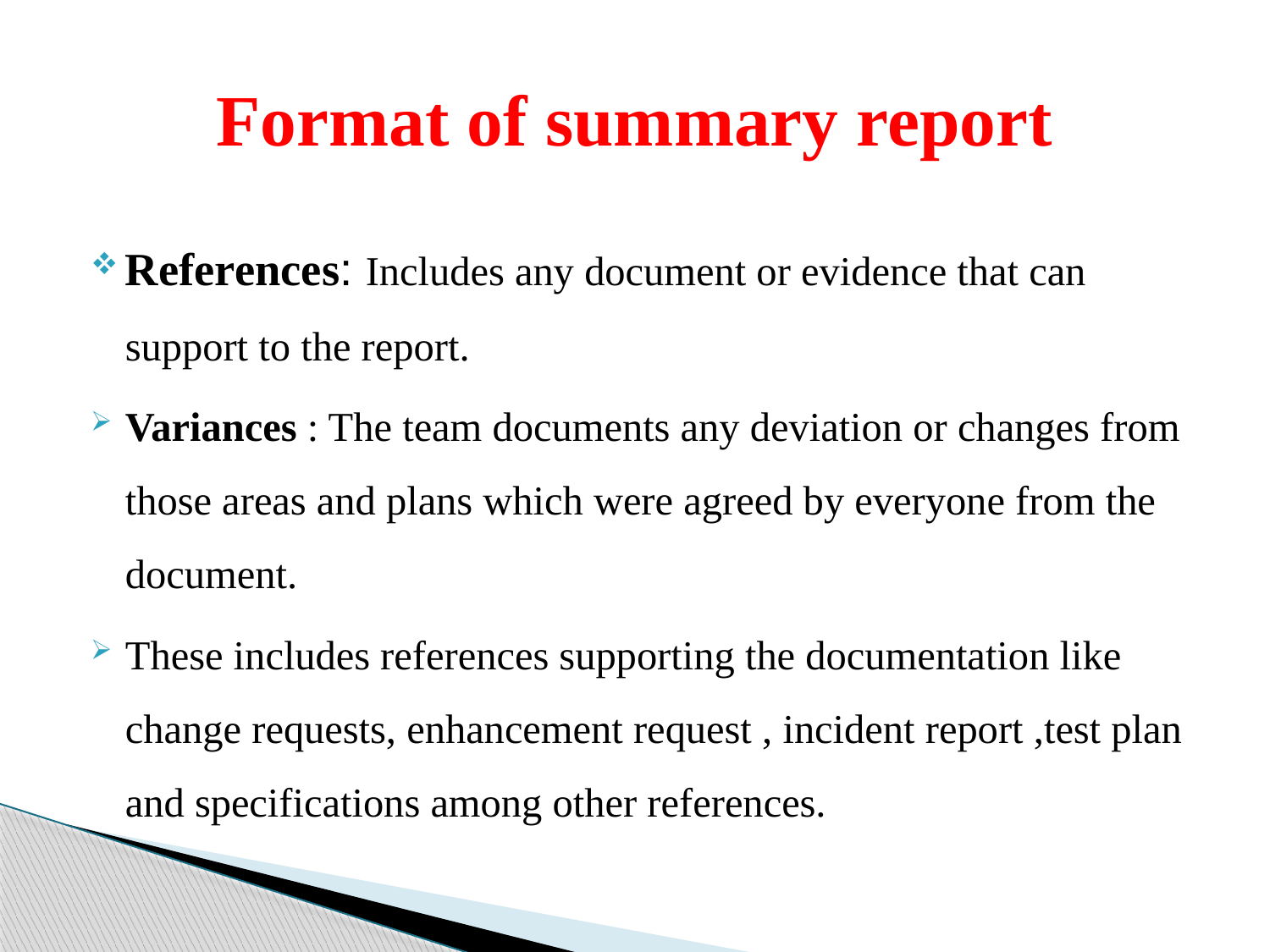

# Format of summary report
References: Includes any document or evidence that can support to the report.
Variances : The team documents any deviation or changes from those areas and plans which were agreed by everyone from the document.
These includes references supporting the documentation like change requests, enhancement request , incident report ,test plan and specifications among other references.